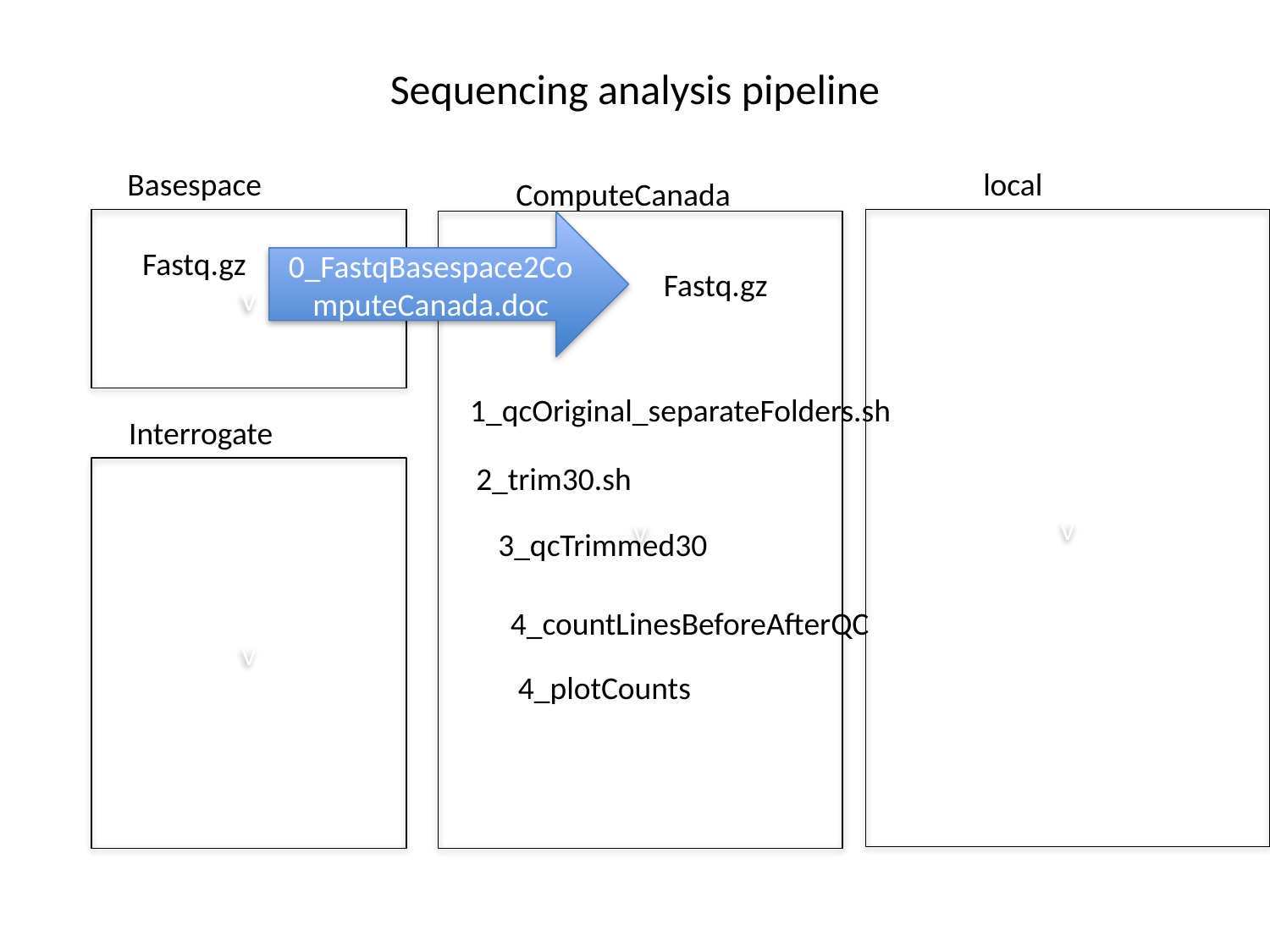

# Sequencing analysis pipeline
Basespace
local
ComputeCanada
v
v
v
0_FastqBasespace2ComputeCanada.doc
Fastq.gz
Fastq.gz
1_qcOriginal_separateFolders.sh
Interrogate
2_trim30.sh
v
3_qcTrimmed30
4_countLinesBeforeAfterQC
4_plotCounts